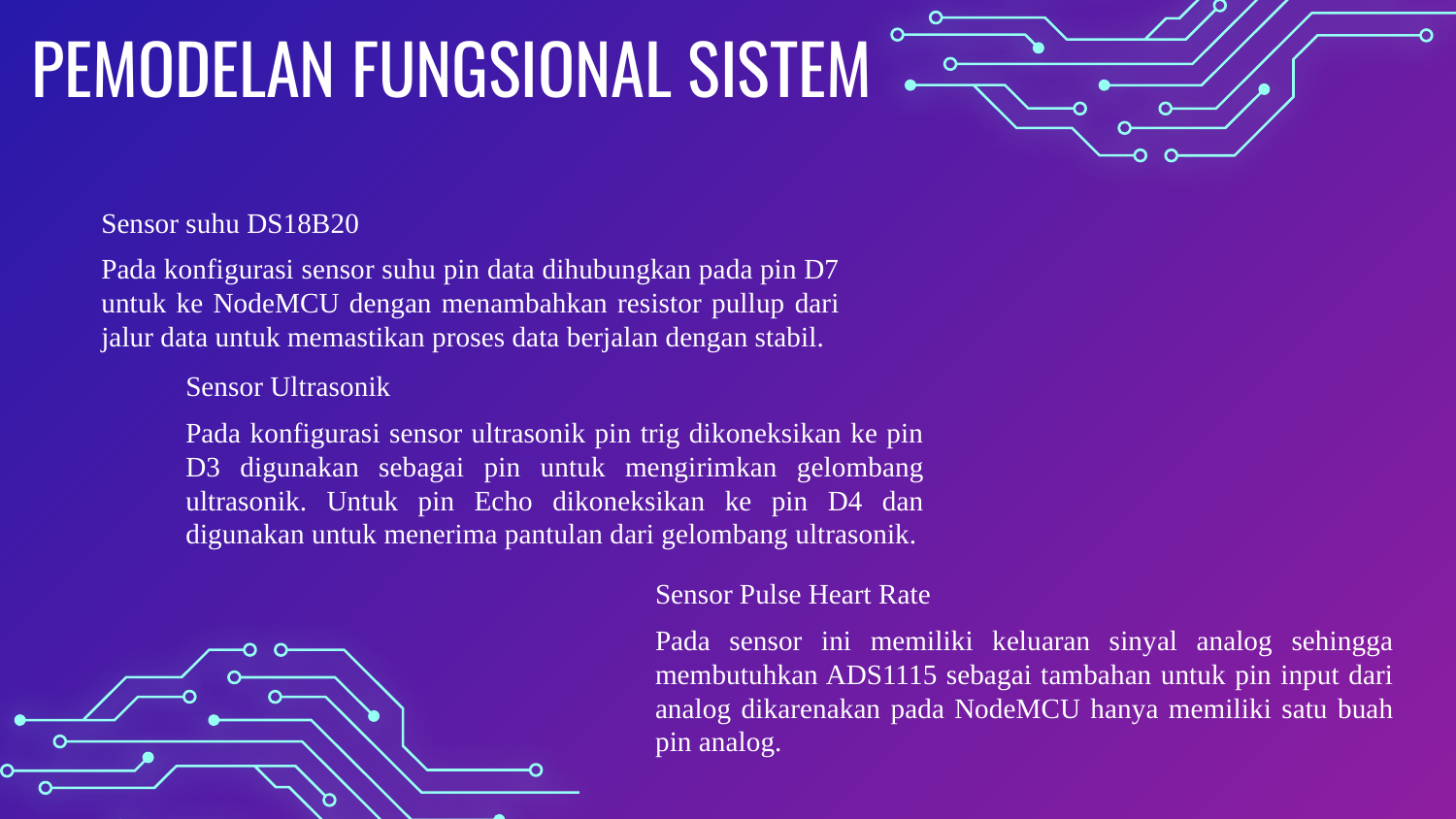

# PEMODELAN FUNGSIONAL SISTEM
Sensor suhu DS18B20
Pada konfigurasi sensor suhu pin data dihubungkan pada pin D7 untuk ke NodeMCU dengan menambahkan resistor pullup dari jalur data untuk memastikan proses data berjalan dengan stabil.
Sensor Ultrasonik
Pada konfigurasi sensor ultrasonik pin trig dikoneksikan ke pin D3 digunakan sebagai pin untuk mengirimkan gelombang ultrasonik. Untuk pin Echo dikoneksikan ke pin D4 dan digunakan untuk menerima pantulan dari gelombang ultrasonik.
Sensor Pulse Heart Rate
Pada sensor ini memiliki keluaran sinyal analog sehingga membutuhkan ADS1115 sebagai tambahan untuk pin input dari analog dikarenakan pada NodeMCU hanya memiliki satu buah pin analog.